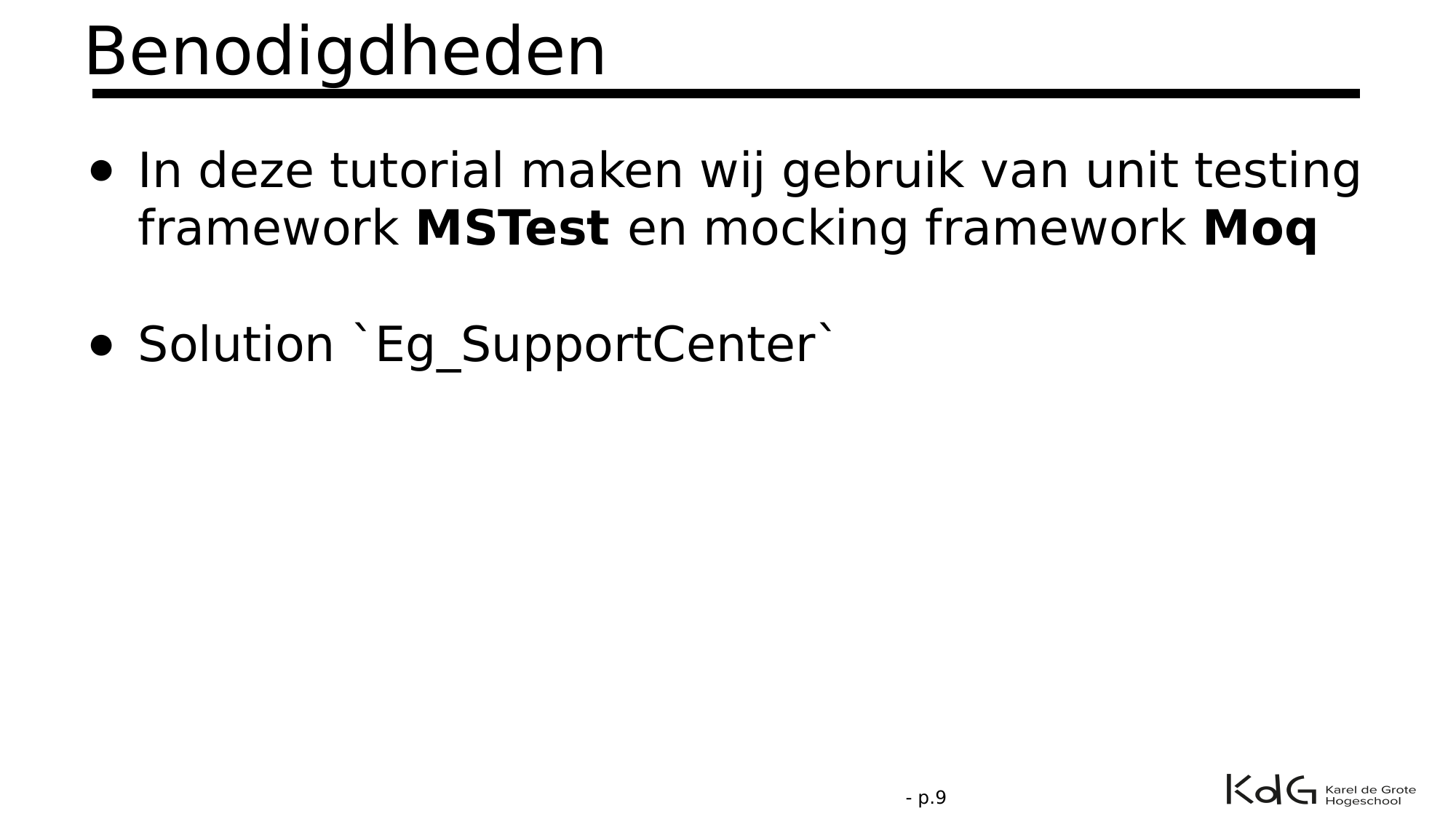

# Benodigdheden
In deze tutorial maken wij gebruik van unit testing framework MSTest en mocking framework Moq
Solution `Eg_SupportCenter`

- p.9